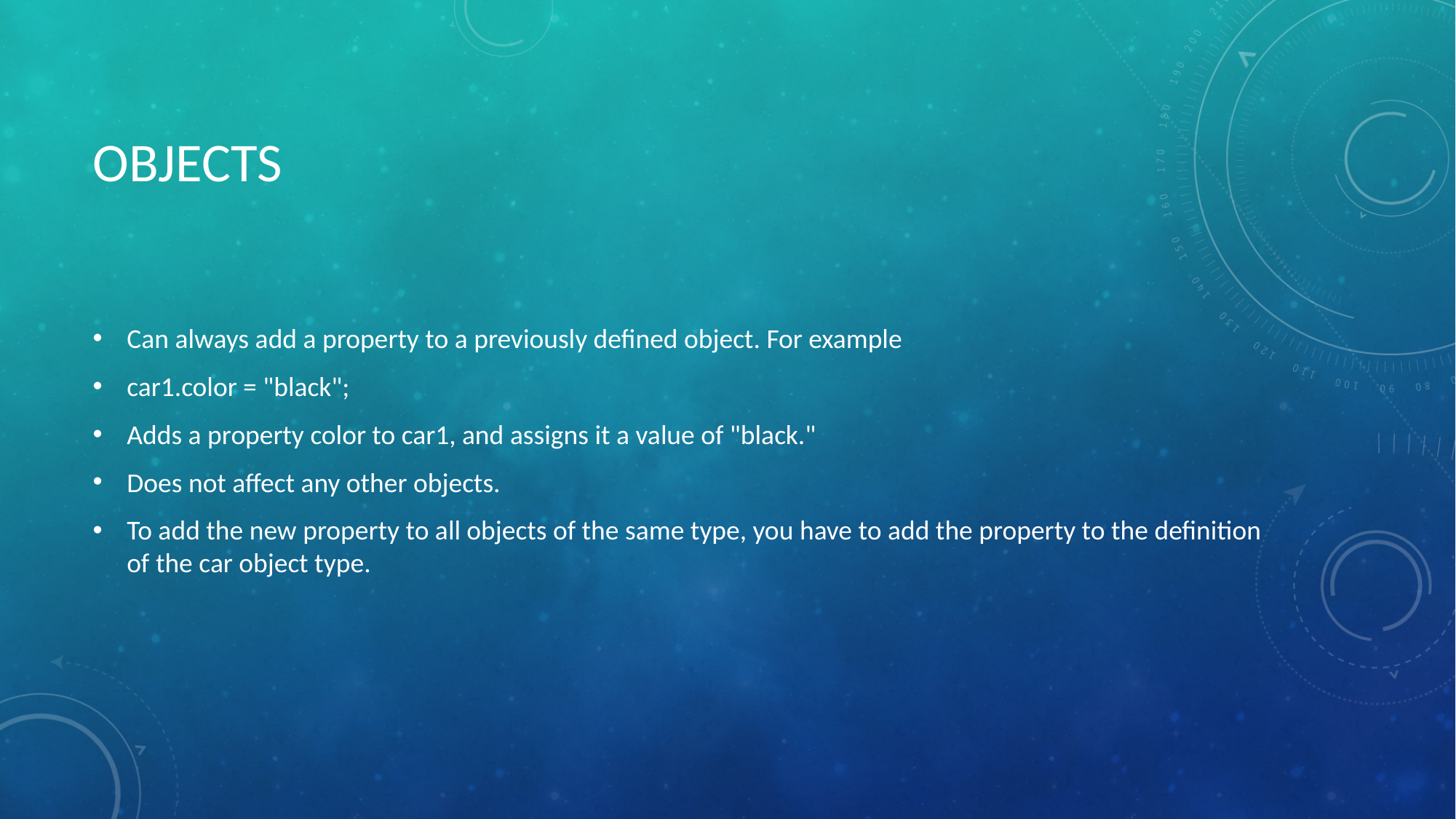

# objects
Can always add a property to a previously defined object. For example
car1.color = "black";
Adds a property color to car1, and assigns it a value of "black."
Does not affect any other objects.
To add the new property to all objects of the same type, you have to add the property to the definition of the car object type.